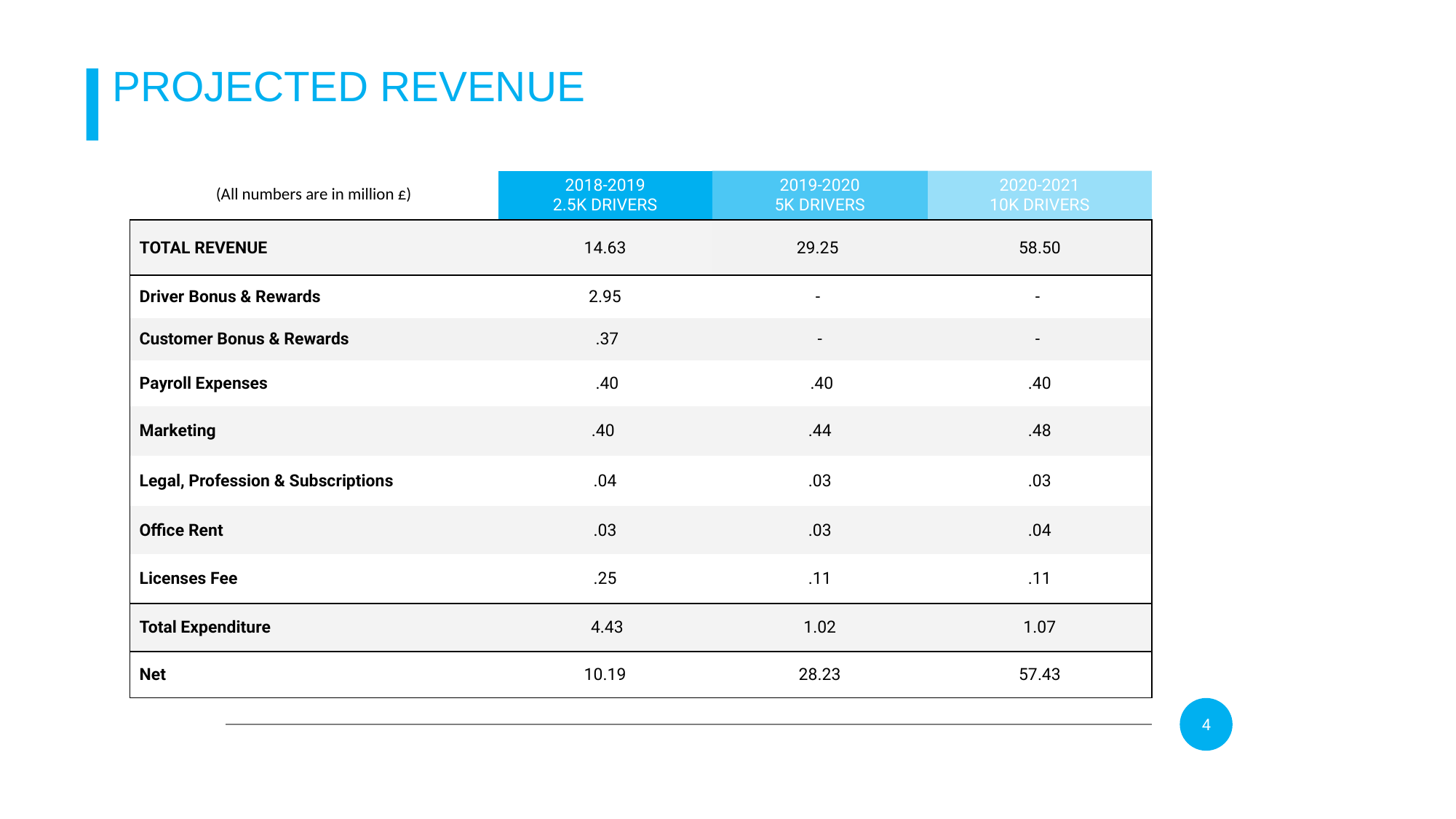

PROJECTED REVENUE

| (All numbers are in million £) | 2018-2019 2.5K DRIVERS | 2019-2020 5K DRIVERS | 2020-2021 10K DRIVERS |
| --- | --- | --- | --- |
| TOTAL REVENUE | 14.63 | 29.25 | 58.50 |
| Driver Bonus & Rewards | 2.95 | - | - |
| Customer Bonus & Rewards | .37 | - | - |
| Payroll Expenses | .40 | .40 | .40 |
| Marketing | .40 | .44 | .48 |
| Legal, Profession & Subscriptions | .04 | .03 | .03 |
| Office Rent | .03 | .03 | .04 |
| Licenses Fee | .25 | .11 | .11 |
| Total Expenditure | 4.43 | 1.02 | 1.07 |
| Net | 10.19 | 28.23 | 57.43 |

4